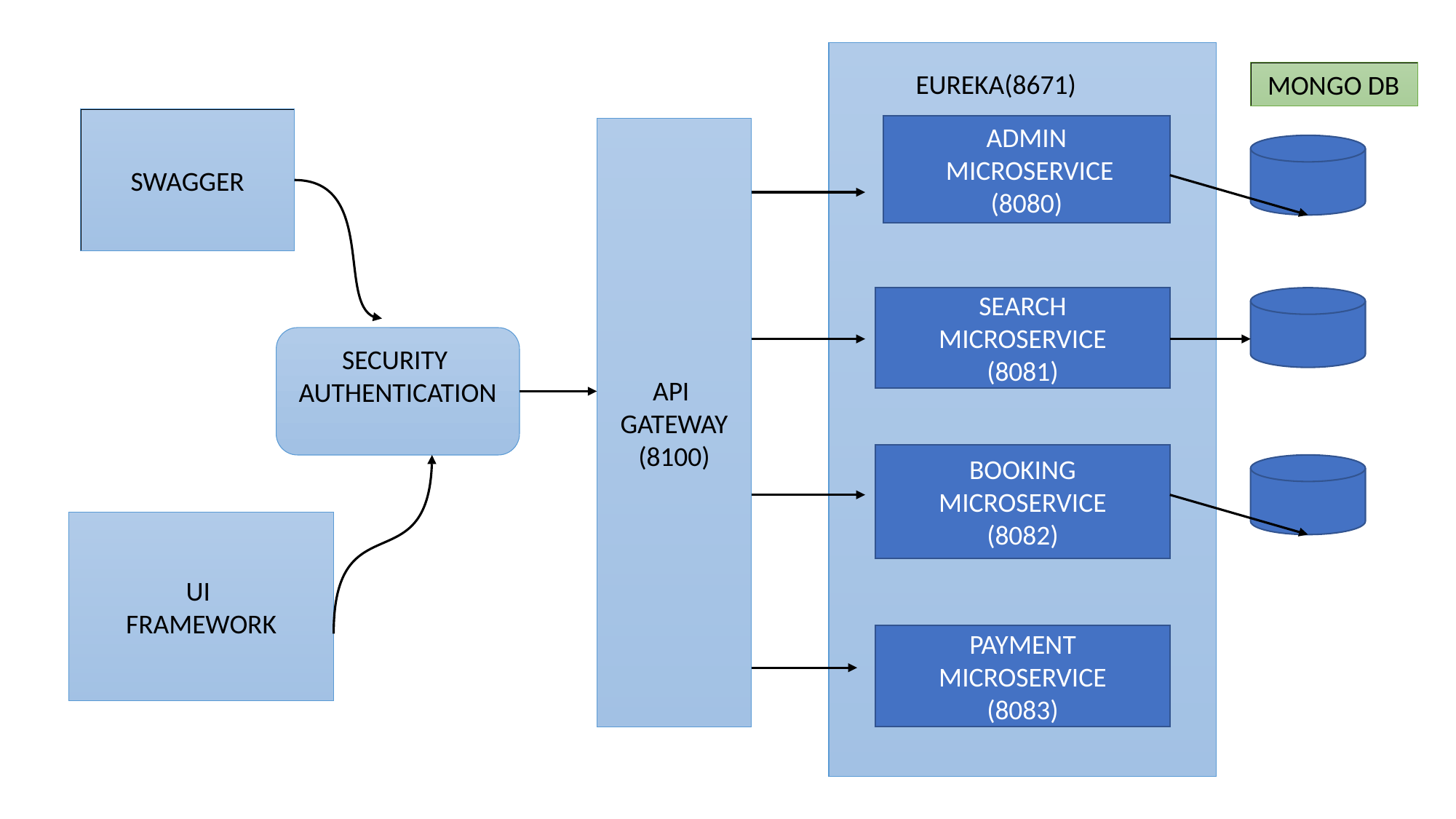

EUREKA(8671)
 MONGO DB
SWAGGER
ADMIN
 MICROSERVICE
(8080)
API
GATEWAY
(8100)

SEARCH
MICROSERVICE
(8081)

SECURITY
AUTHENTICATION

BOOKING
MICROSERVICE
(8082)

UI
FRAMEWORK
PAYMENT
MICROSERVICE
(8083)